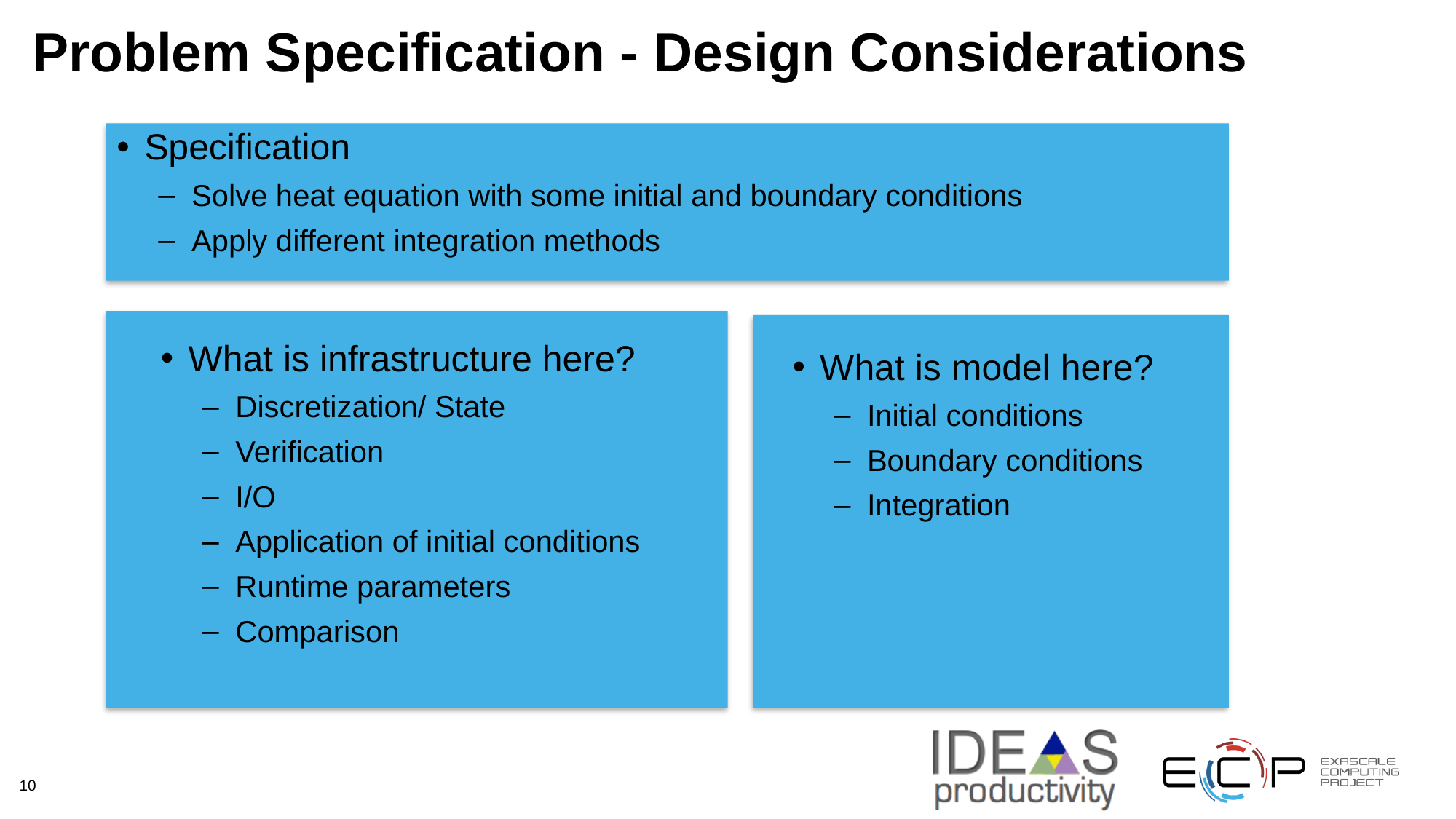

# Problem Specification - Design Considerations

Specification
Solve heat equation with some initial and boundary conditions
Apply different integration methods

What is infrastructure here?
Discretization/ State
Verification
I/O
Application of initial conditions
Runtime parameters
Comparison

What is model here?
Initial conditions
Boundary conditions
Integration